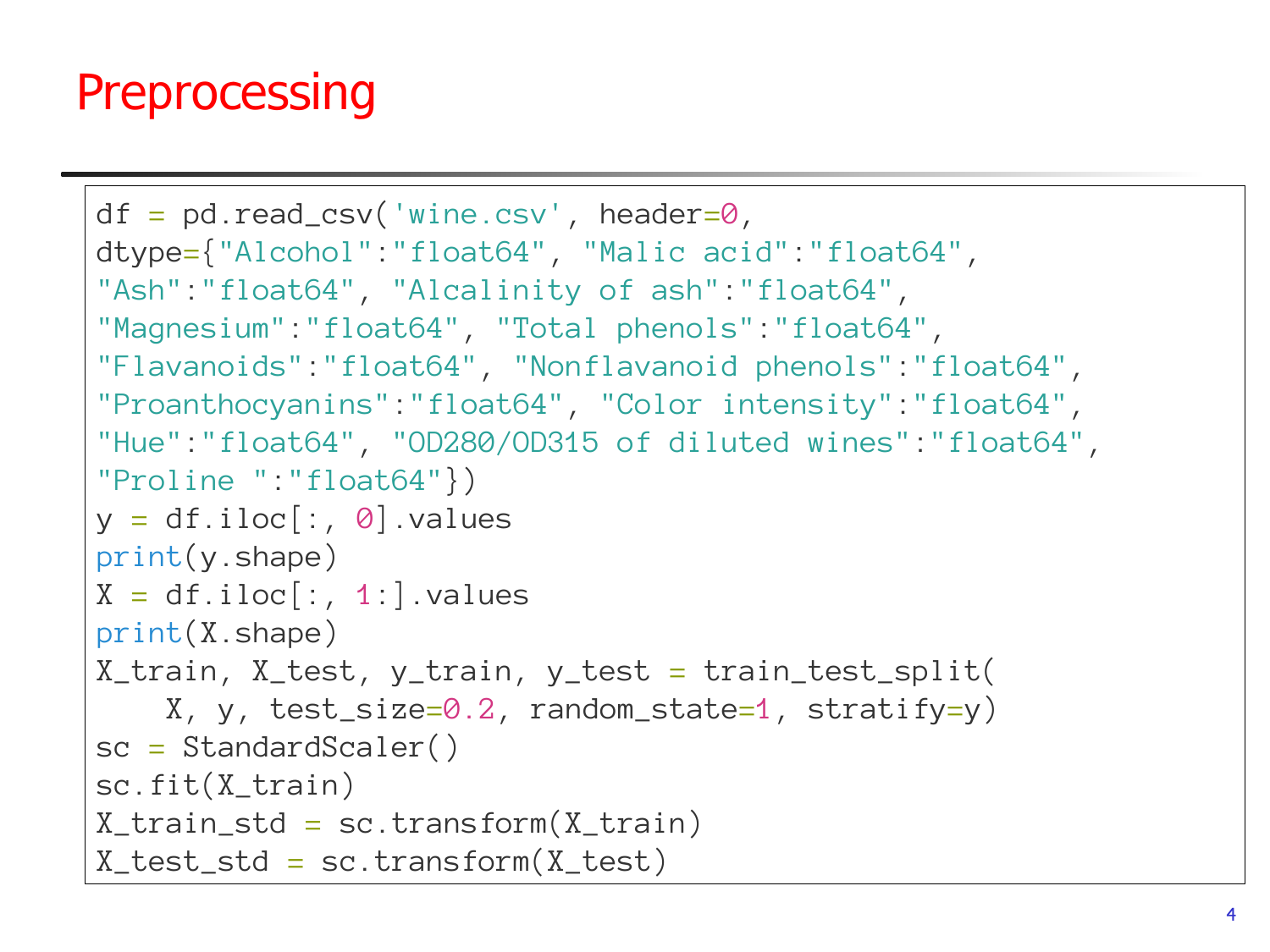

# Preprocessing
df = pd.read_csv('wine.csv', header=0,
dtype={"Alcohol":"float64", "Malic acid":"float64",
"Ash":"float64", "Alcalinity of ash":"float64",
"Magnesium":"float64", "Total phenols":"float64",
"Flavanoids":"float64", "Nonflavanoid phenols":"float64",
"Proanthocyanins":"float64", "Color intensity":"float64",
"Hue":"float64", "OD280/OD315 of diluted wines":"float64",
"Proline ":"float64"})
y = df.iloc[:, 0].values
print(y.shape)
X = df.iloc[:, 1:].values
print(X.shape)
X_train, X_test, y_train, y_test = train_test_split(
    X, y, test_size=0.2, random_state=1, stratify=y)
sc = StandardScaler()
sc.fit(X_train)
X_train_std = sc.transform(X_train)
X_test_std = sc.transform(X_test)

4